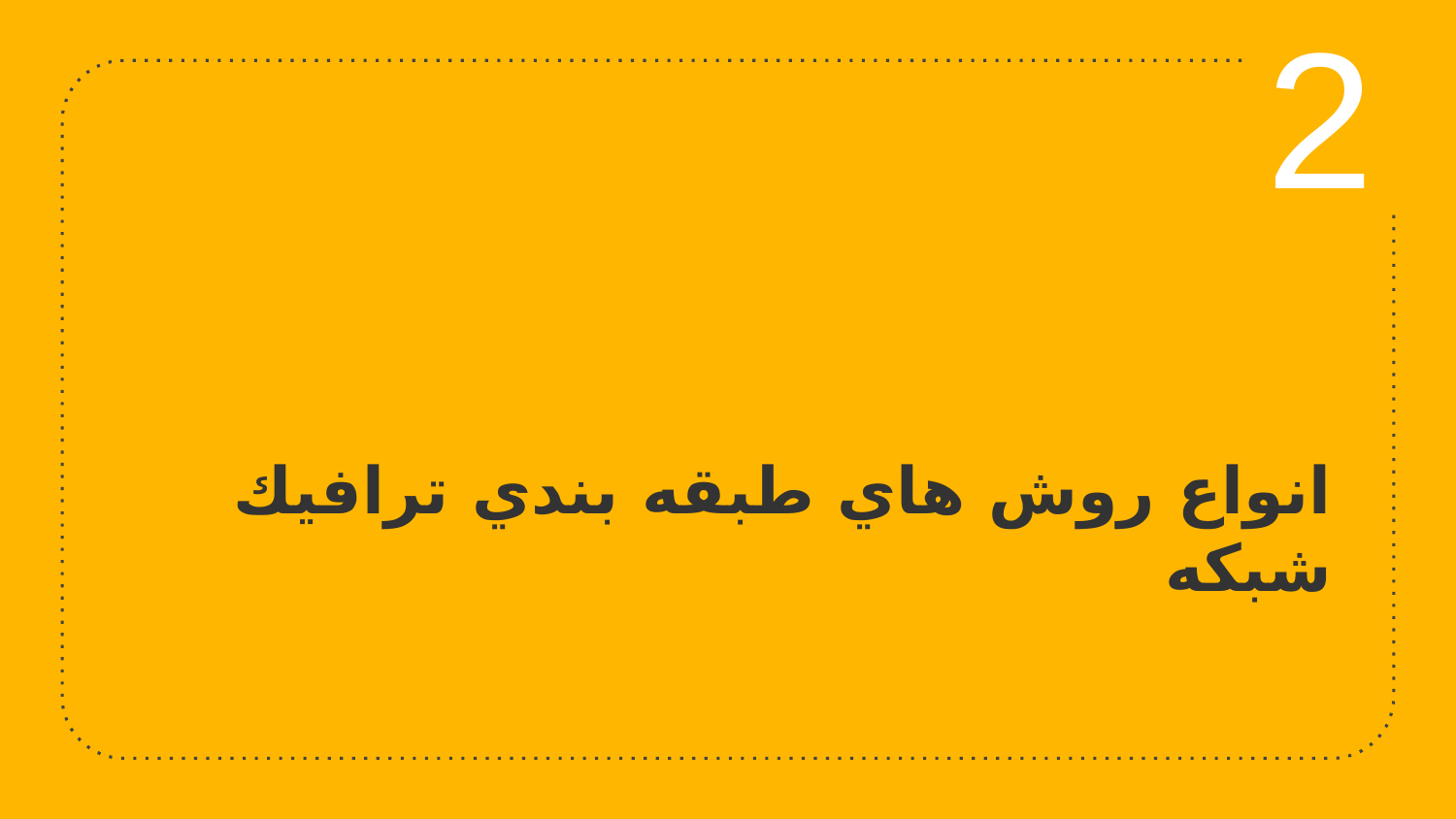

2
# انواع روش هاي طبقه بندي ترافيك شبكه